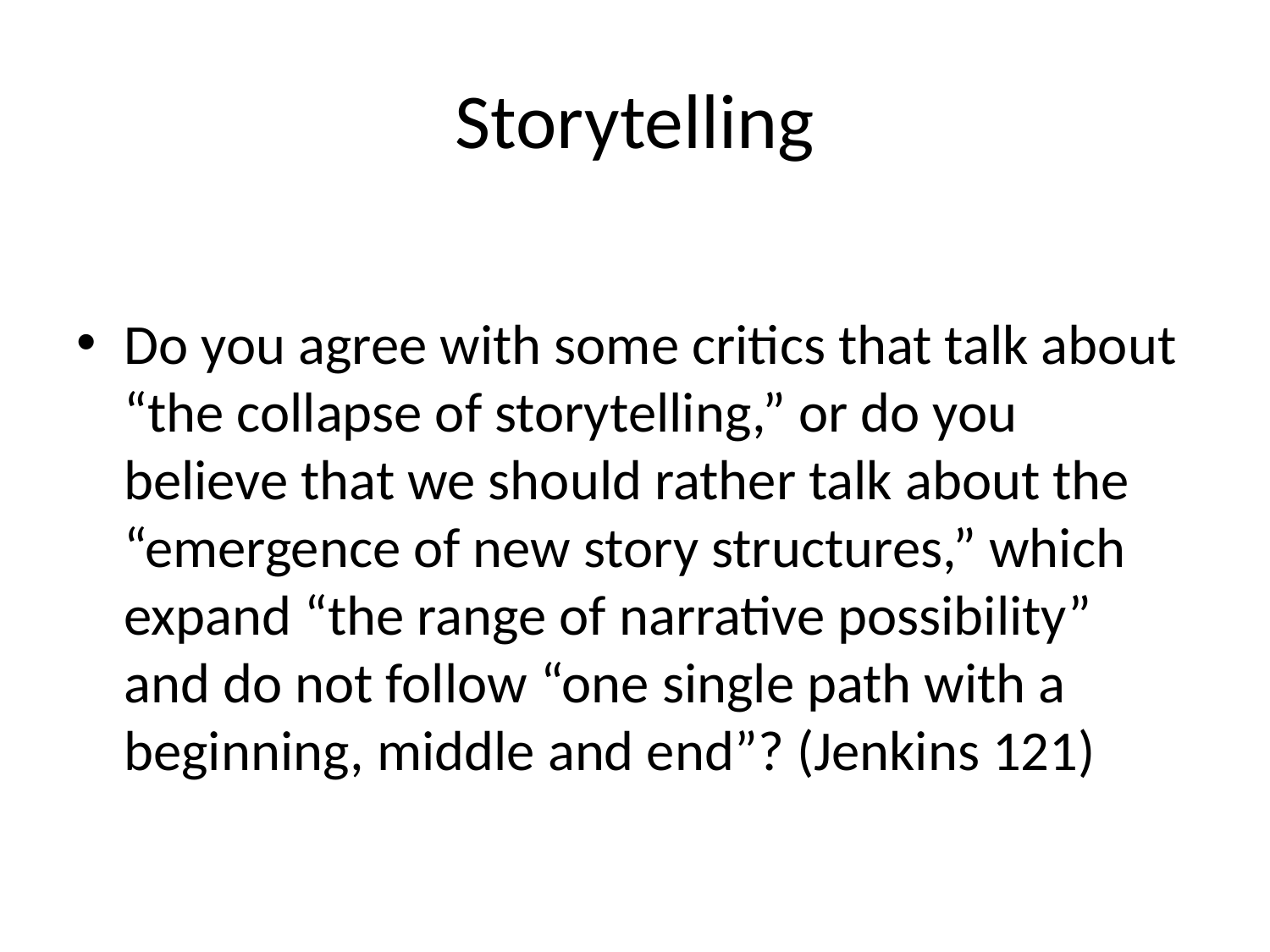

# Storytelling

Do you agree with some critics that talk about “the collapse of storytelling,” or do you  believe that we should rather talk about the “emergence of new story structures,” which expand “the range of narrative possibility”  and do not follow “one single path with a beginning, middle and end”? (Jenkins 121)